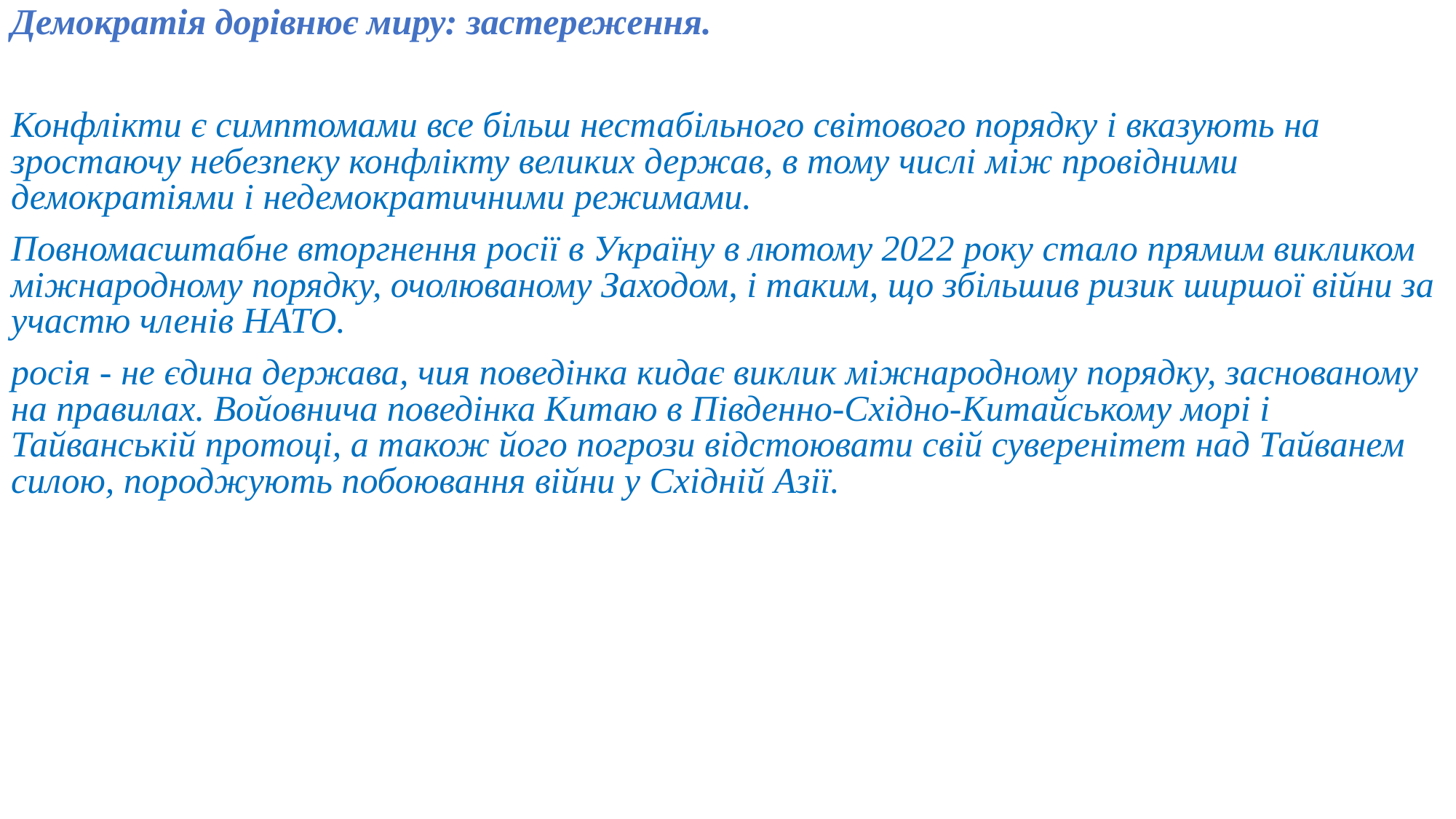

Демократія дорівнює миру: застереження.

Конфлікти є симптомами все більш нестабільного світового порядку і вказують на зростаючу небезпеку конфлікту великих держав, в тому числі між провідними демократіями і недемократичними режимами.
Повномасштабне вторгнення росії в Україну в лютому 2022 року стало прямим викликом міжнародному порядку, очолюваному Заходом, і таким, що збільшив ризик ширшої війни за участю членів НАТО.
росія - не єдина держава, чия поведінка кидає виклик міжнародному порядку, заснованому на правилах. Войовнича поведінка Китаю в Південно-Східно-Китайському морі і Тайванській протоці, а також його погрози відстоювати свій суверенітет над Тайванем силою, породжують побоювання війни у Східній Азії.